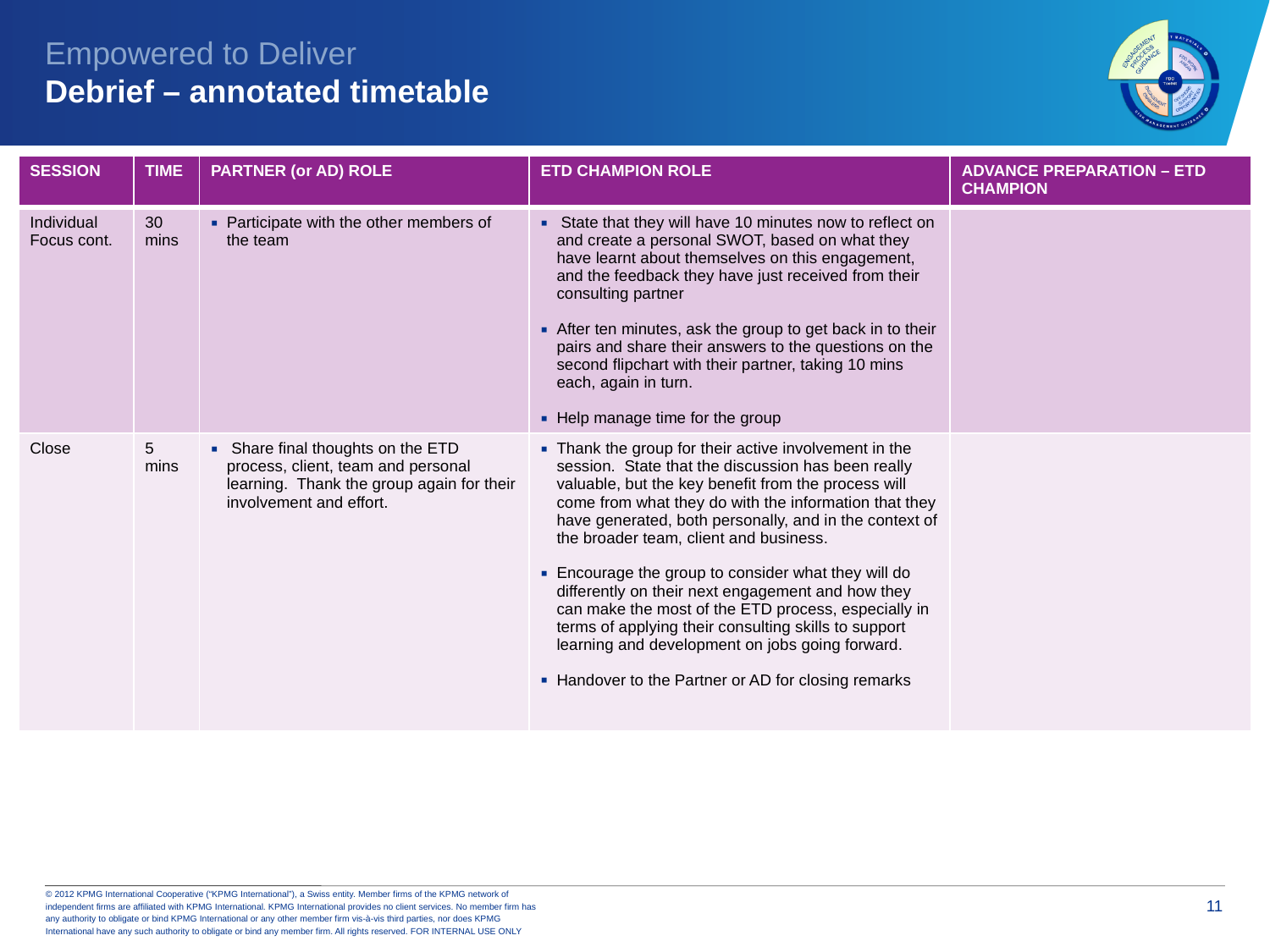

# Empowered to Deliver Debrief – annotated timetable
| SESSION | TIME | PARTNER (or AD) ROLE | ETD CHAMPION ROLE | ADVANCE PREPARATION – ETD CHAMPION |
| --- | --- | --- | --- | --- |
| Individual Focus cont. | 30 mins | Participate with the other members of the team | State that they will have 10 minutes now to reflect on and create a personal SWOT, based on what they have learnt about themselves on this engagement, and the feedback they have just received from their consulting partner After ten minutes, ask the group to get back in to their pairs and share their answers to the questions on the second flipchart with their partner, taking 10 mins each, again in turn. Help manage time for the group |  |
| Close | 5 mins | Share final thoughts on the ETD process, client, team and personal learning. Thank the group again for their involvement and effort. | Thank the group for their active involvement in the session. State that the discussion has been really valuable, but the key benefit from the process will come from what they do with the information that they have generated, both personally, and in the context of the broader team, client and business. Encourage the group to consider what they will do differently on their next engagement and how they can make the most of the ETD process, especially in terms of applying their consulting skills to support learning and development on jobs going forward. Handover to the Partner or AD for closing remarks |  |